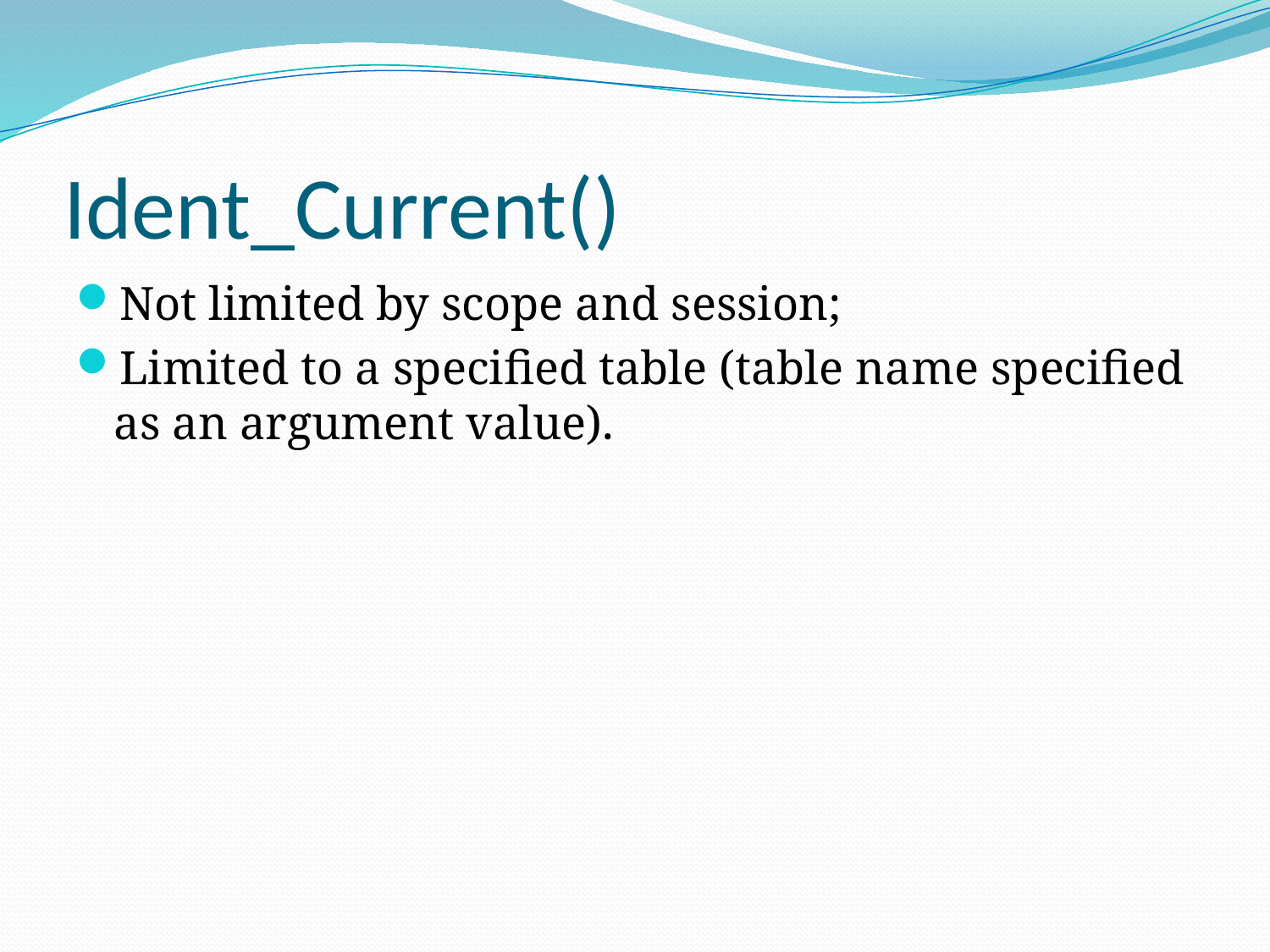

# Ident_Current()
Not limited by scope and session;
Limited to a specified table (table name specified as an argument value).